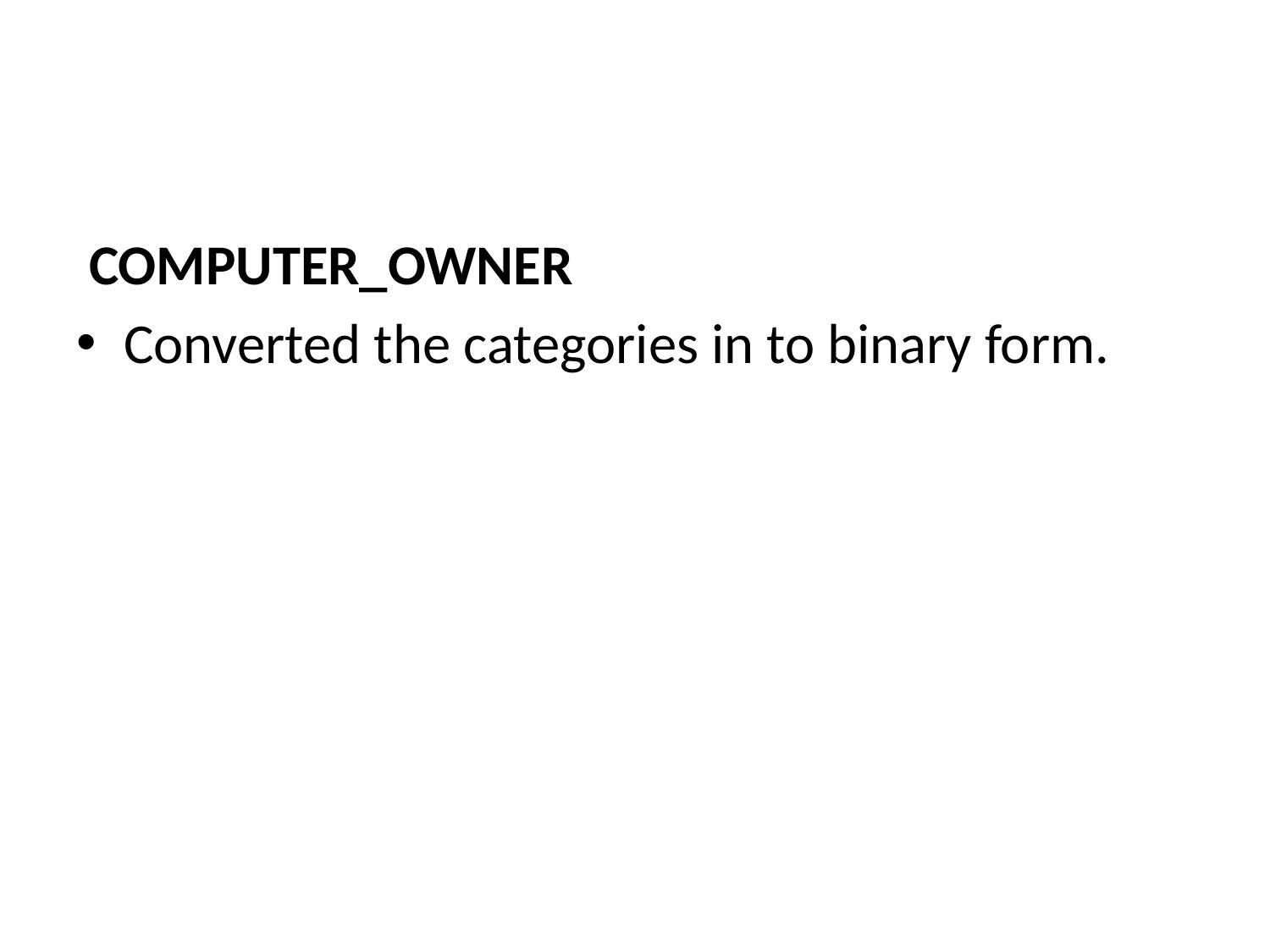

COMPUTER_OWNER
Converted the categories in to binary form.